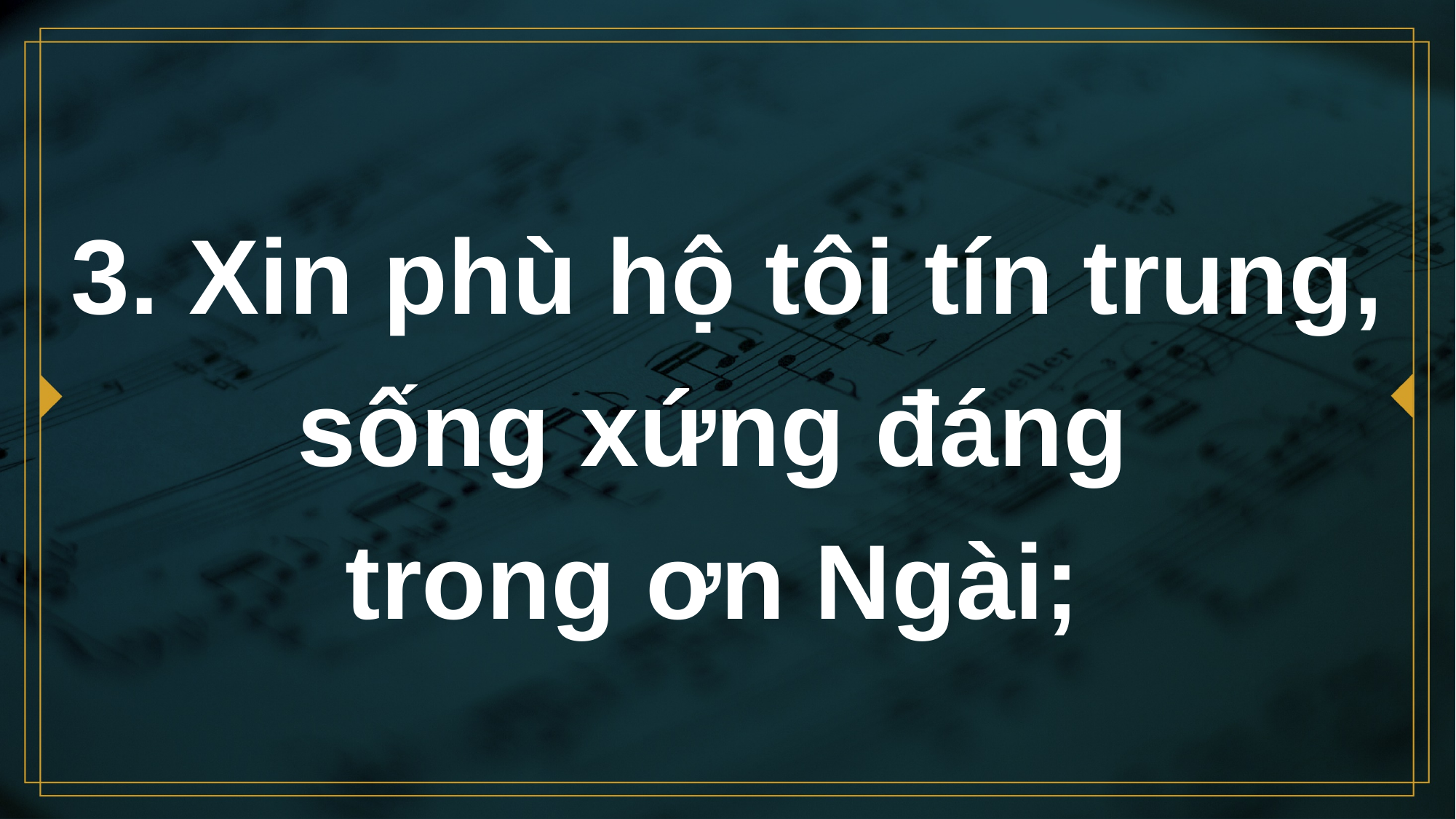

# 3. Xin phù hộ tôi tín trung, sống xứng đáng trong ơn Ngài;